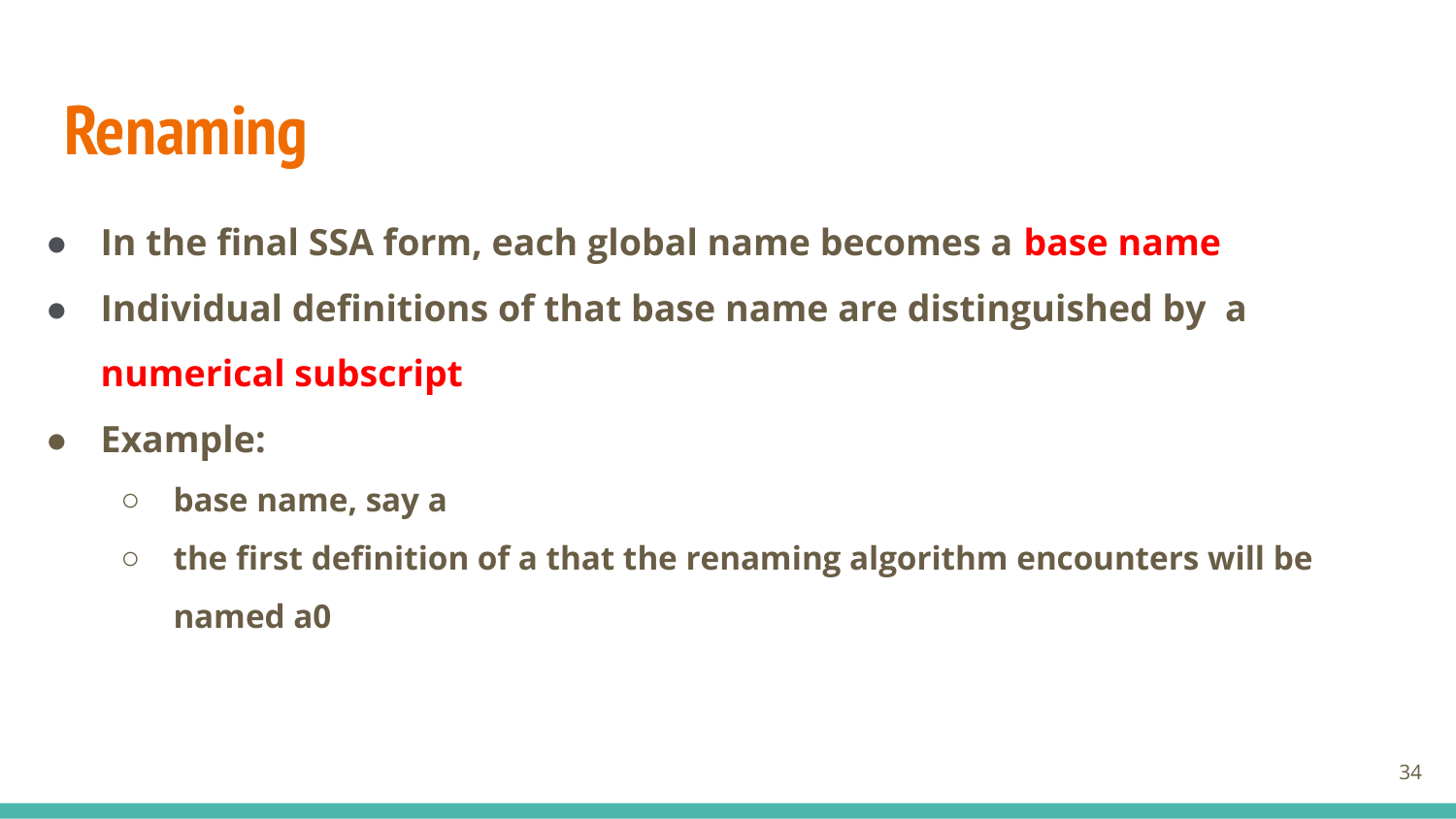

# Renaming
In the final SSA form, each global name becomes a base name
Individual definitions of that base name are distinguished by  a numerical subscript
Example:
base name, say a
the first definition of a that the renaming algorithm encounters will be named a0

34